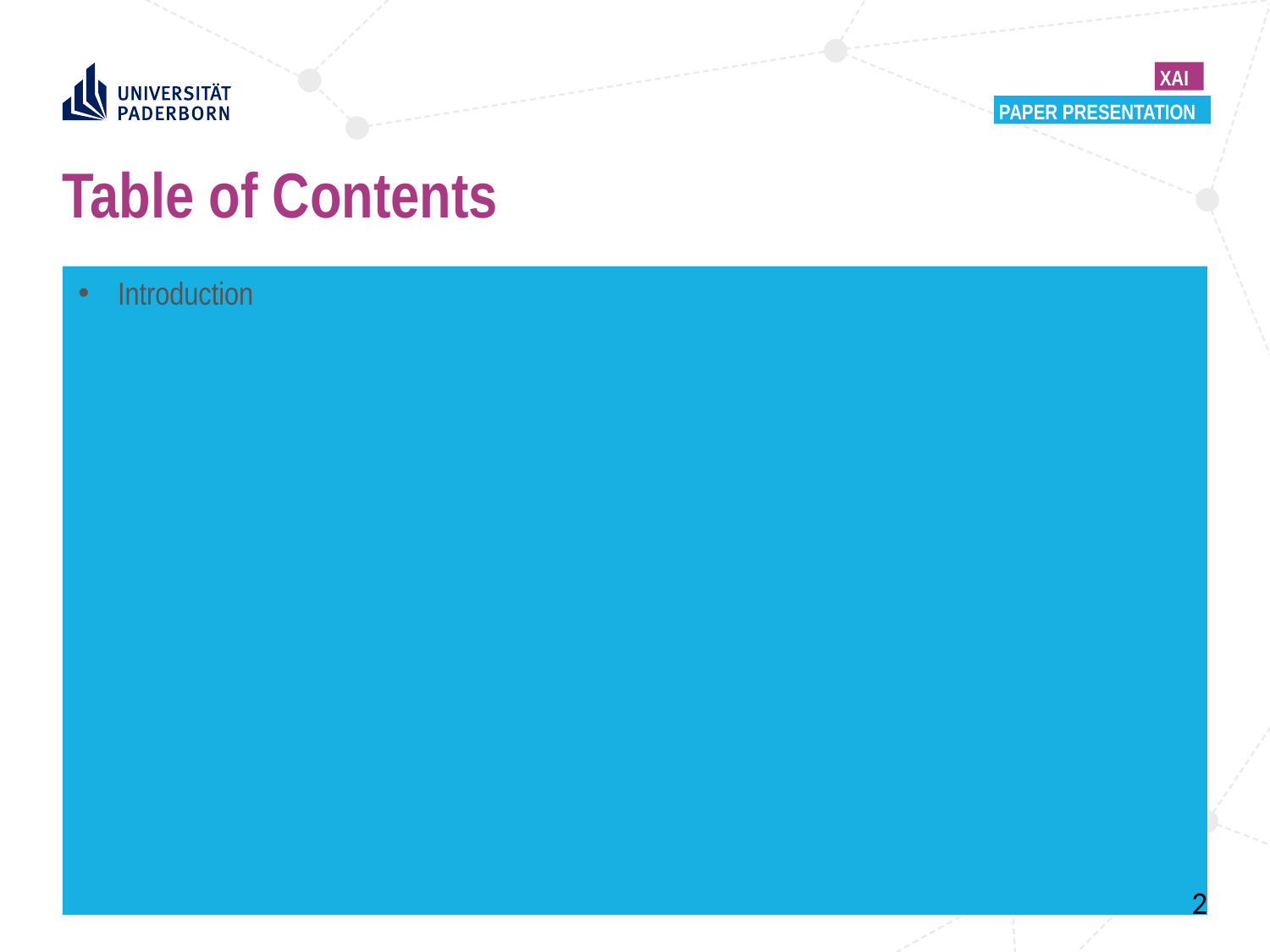

XAI
Paper Presentation
# Table of Contents

Introduction

2
2